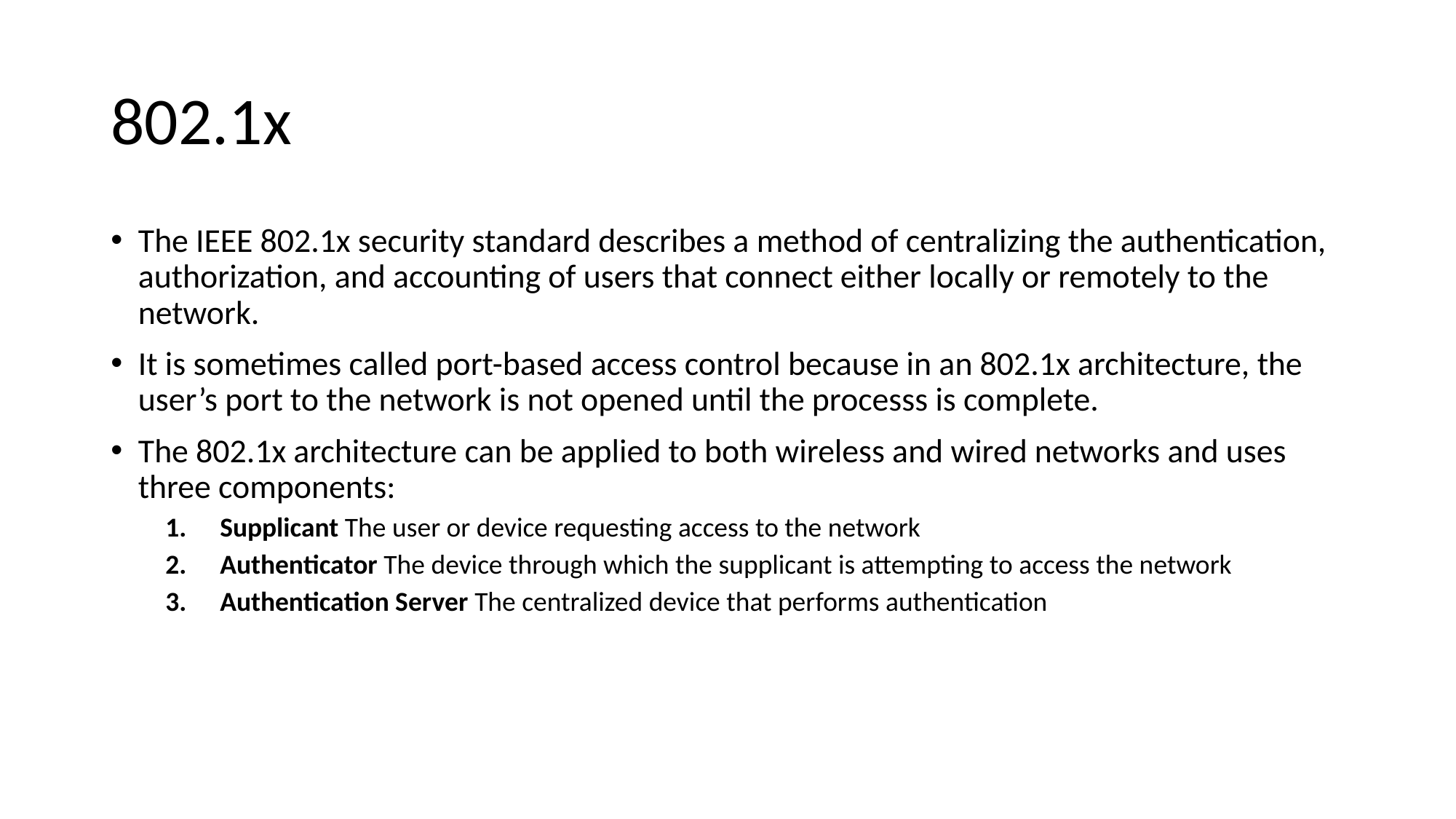

# 802.1x
The IEEE 802.1x security standard describes a method of centralizing the authentication, authorization, and accounting of users that connect either locally or remotely to the network.
It is sometimes called port-based access control because in an 802.1x architecture, the user’s port to the network is not opened until the processs is complete.
The 802.1x architecture can be applied to both wireless and wired networks and uses three components:
Supplicant The user or device requesting access to the network
Authenticator The device through which the supplicant is attempting to access the network
Authentication Server The centralized device that performs authentication